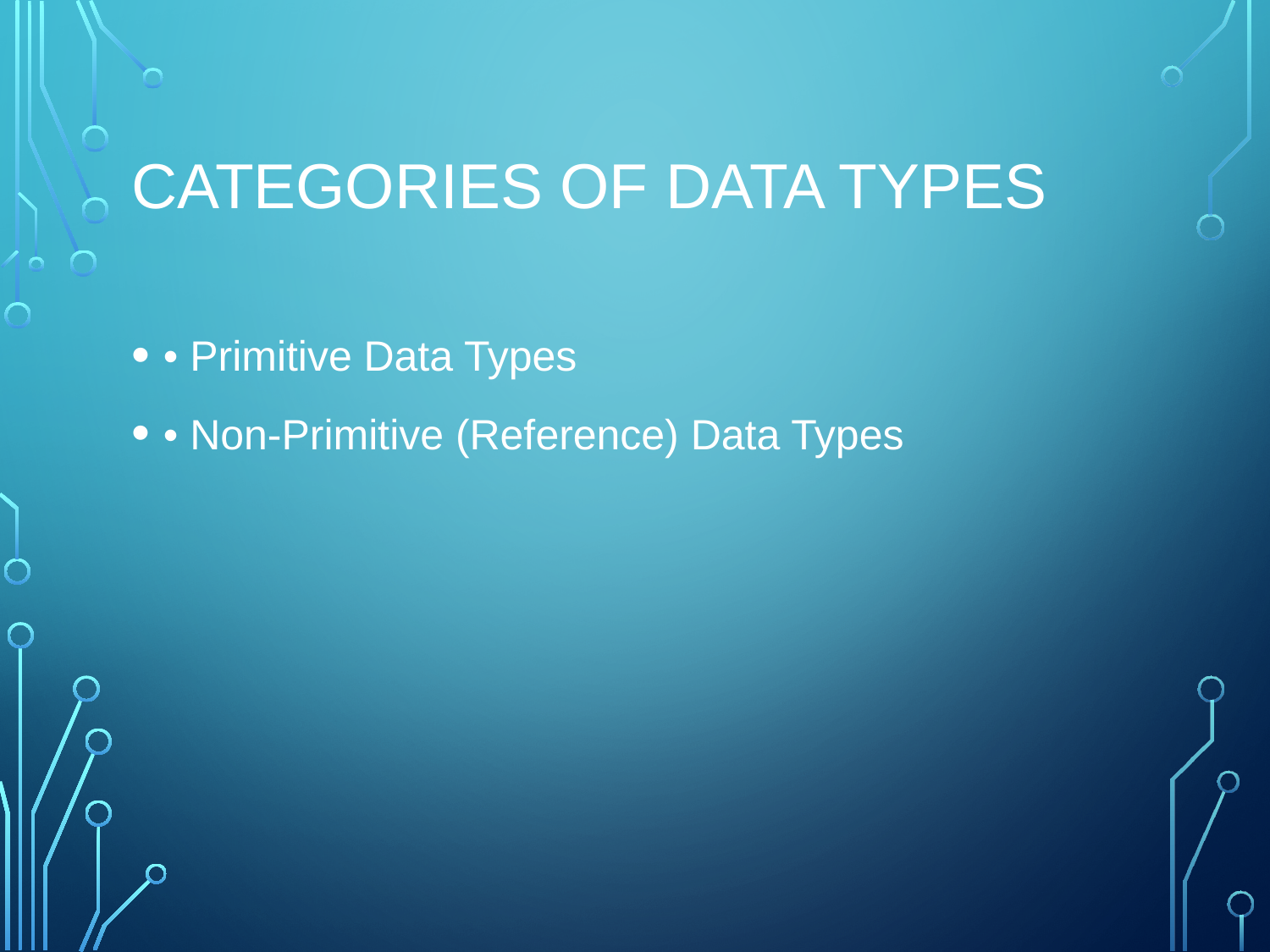

# Categories of Data Types
• Primitive Data Types
• Non-Primitive (Reference) Data Types